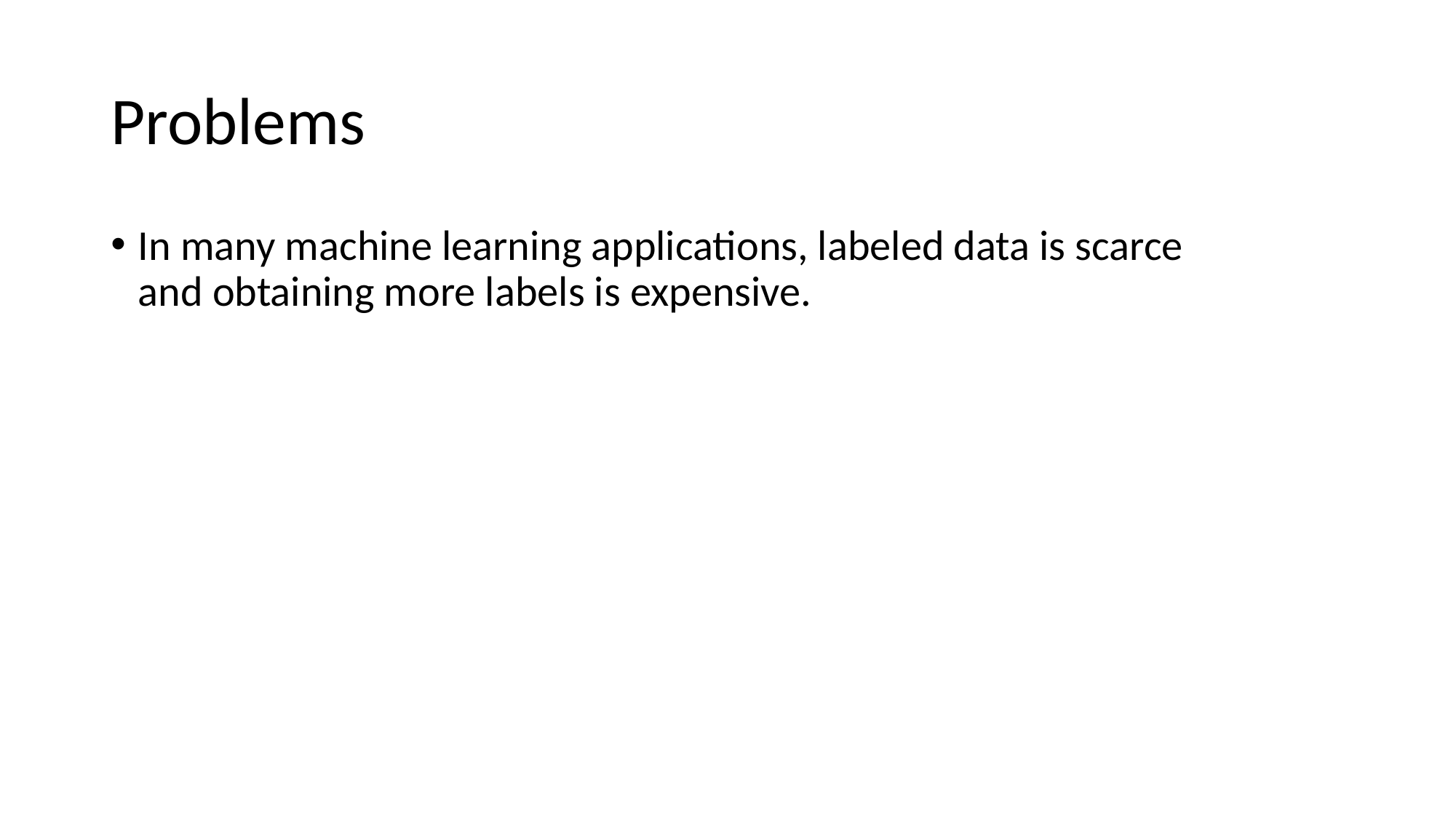

# Problems
In many machine learning applications, labeled data is scarce
and obtaining more labels is expensive.